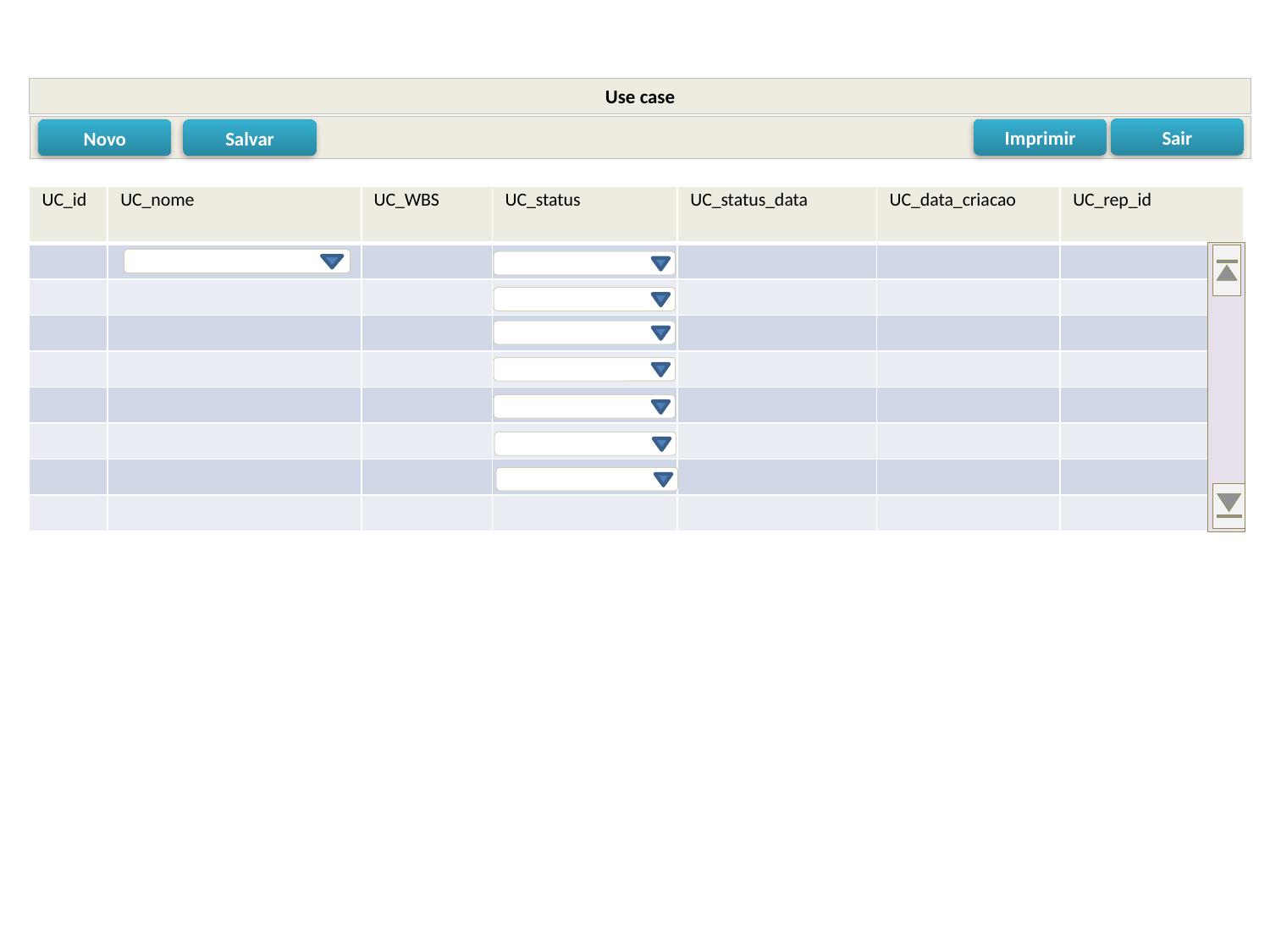

Use case

Sair
Imprimir
Novo
Salvar
| UC\_id | UC\_nome | UC\_WBS | UC\_status | UC\_status\_data | UC\_data\_criacao | UC\_rep\_id |
| --- | --- | --- | --- | --- | --- | --- |
|  |  |  |  |  |  |  |
|  |  |  |  |  |  |  |
|  |  |  |  |  |  |  |
|  |  |  |  |  |  |  |
|  |  |  |  |  |  |  |
|  |  |  |  |  |  |  |
|  |  |  |  |  |  |  |
|  |  |  |  |  |  |  |